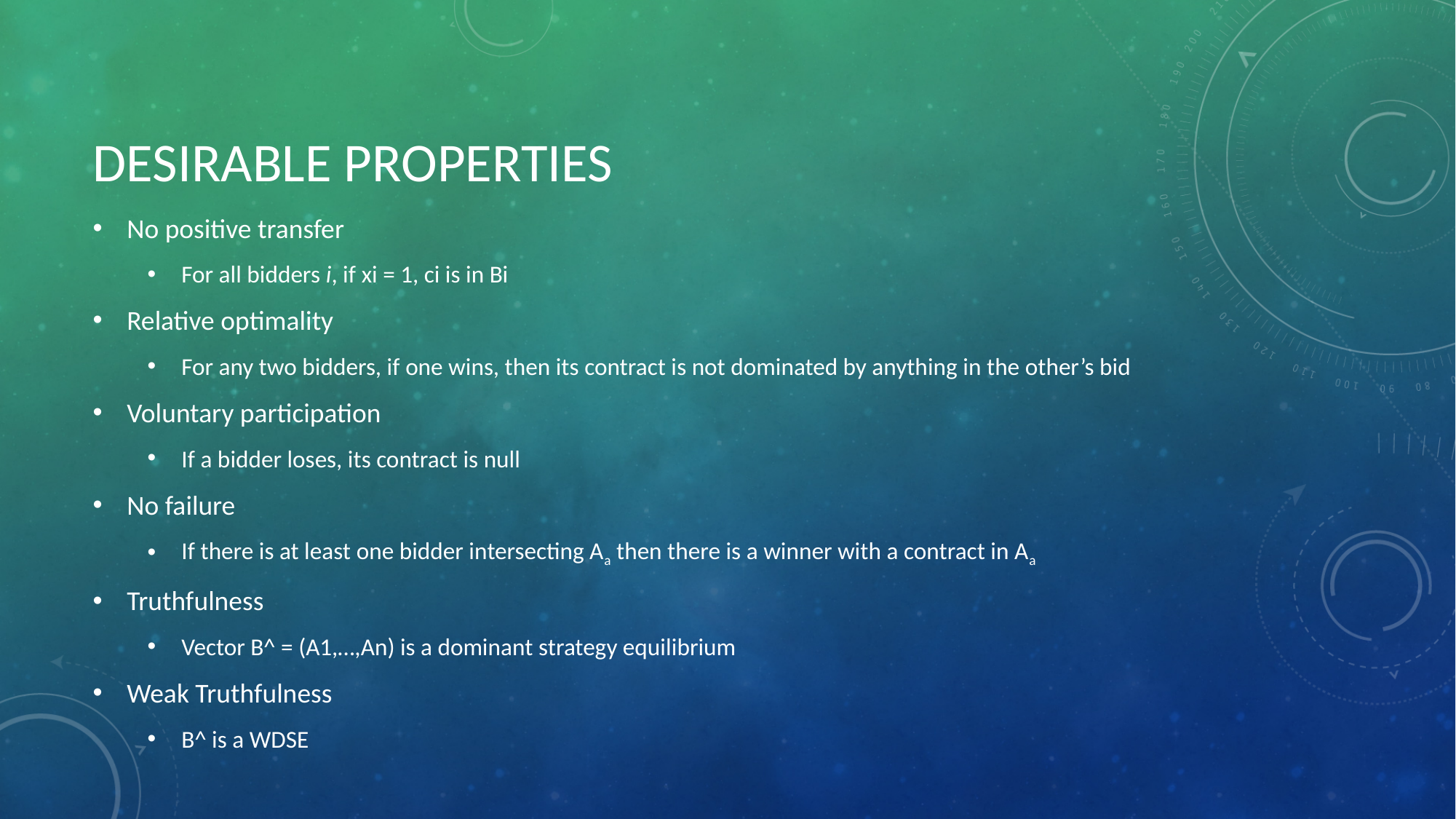

# Desirable Properties
No positive transfer
For all bidders i, if xi = 1, ci is in Bi
Relative optimality
For any two bidders, if one wins, then its contract is not dominated by anything in the other’s bid
Voluntary participation
If a bidder loses, its contract is null
No failure
If there is at least one bidder intersecting Aa then there is a winner with a contract in Aa
Truthfulness
Vector B^ = (A1,…,An) is a dominant strategy equilibrium
Weak Truthfulness
B^ is a WDSE